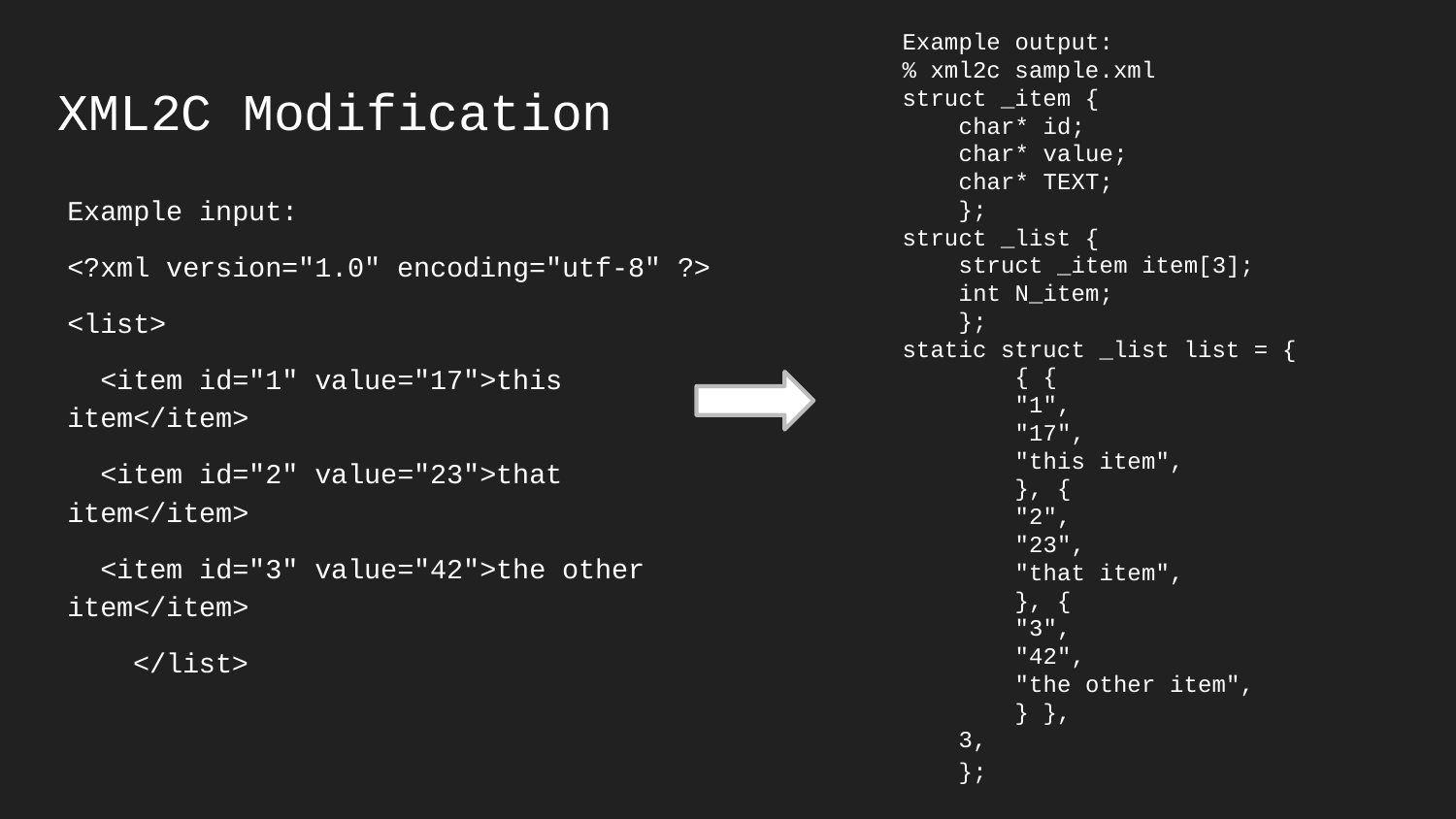

Example output:
% xml2c sample.xml
struct _item {
    char* id;
    char* value;
    char* TEXT;
    };
struct _list {
    struct _item item[3];
    int N_item;
    };
static struct _list list = {
        { {
        "1",
        "17",
        "this item",
        }, {
        "2",
        "23",
        "that item",
        }, {
        "3",
        "42",
        "the other item",
        } },
    3,
    };
# XML2C Modification
Example input:
<?xml version="1.0" encoding="utf-8" ?>
<list>
  <item id="1" value="17">this item</item>
  <item id="2" value="23">that item</item>
  <item id="3" value="42">the other item</item>
</list>